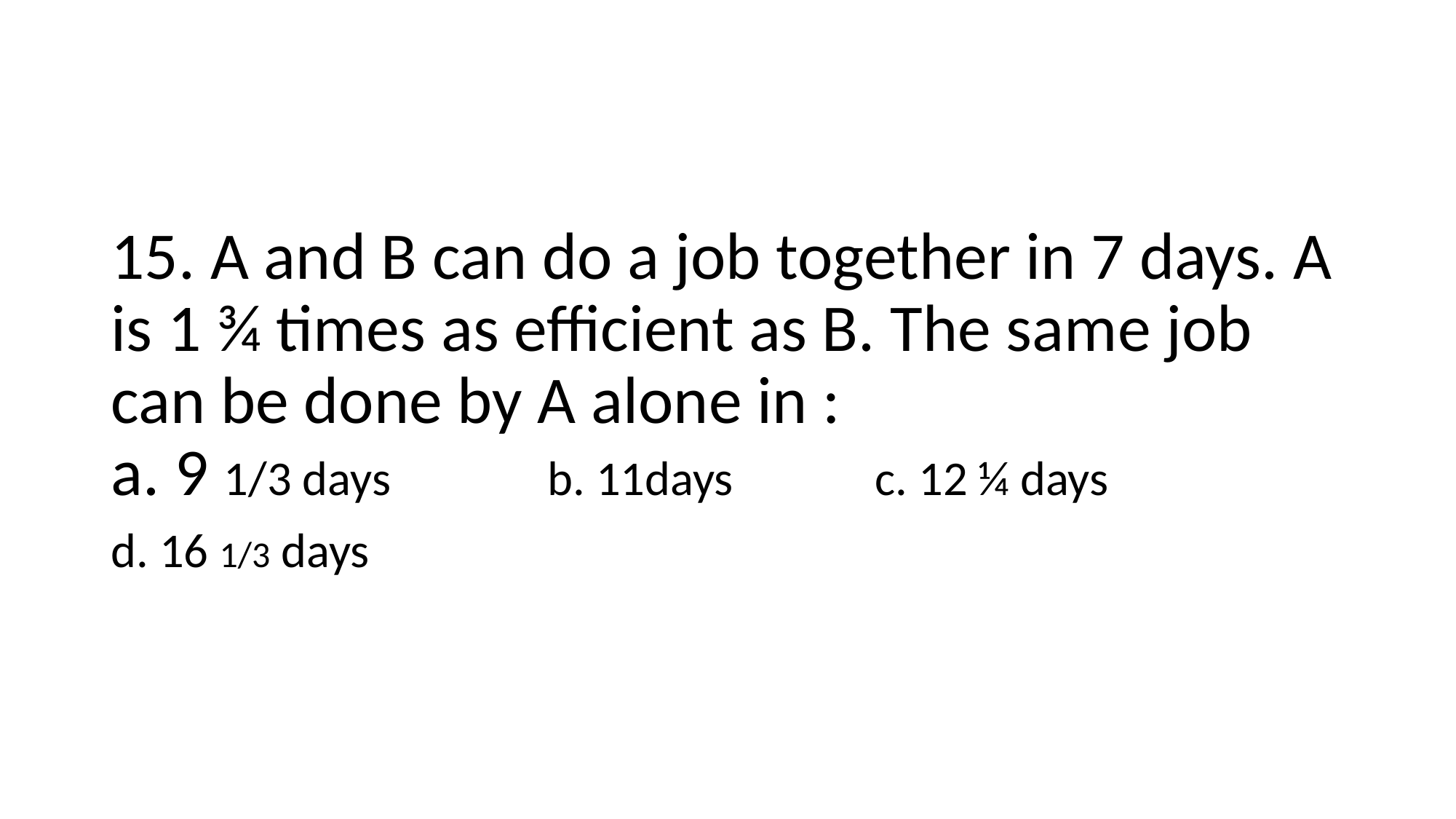

# 15. A and B can do a job together in 7 days. A is 1 ¾ times as efficient as B. The same job can be done by A alone in : a. 9 1/3 days		b. 11days		c. 12 ¼ days		d. 16 1/3 days